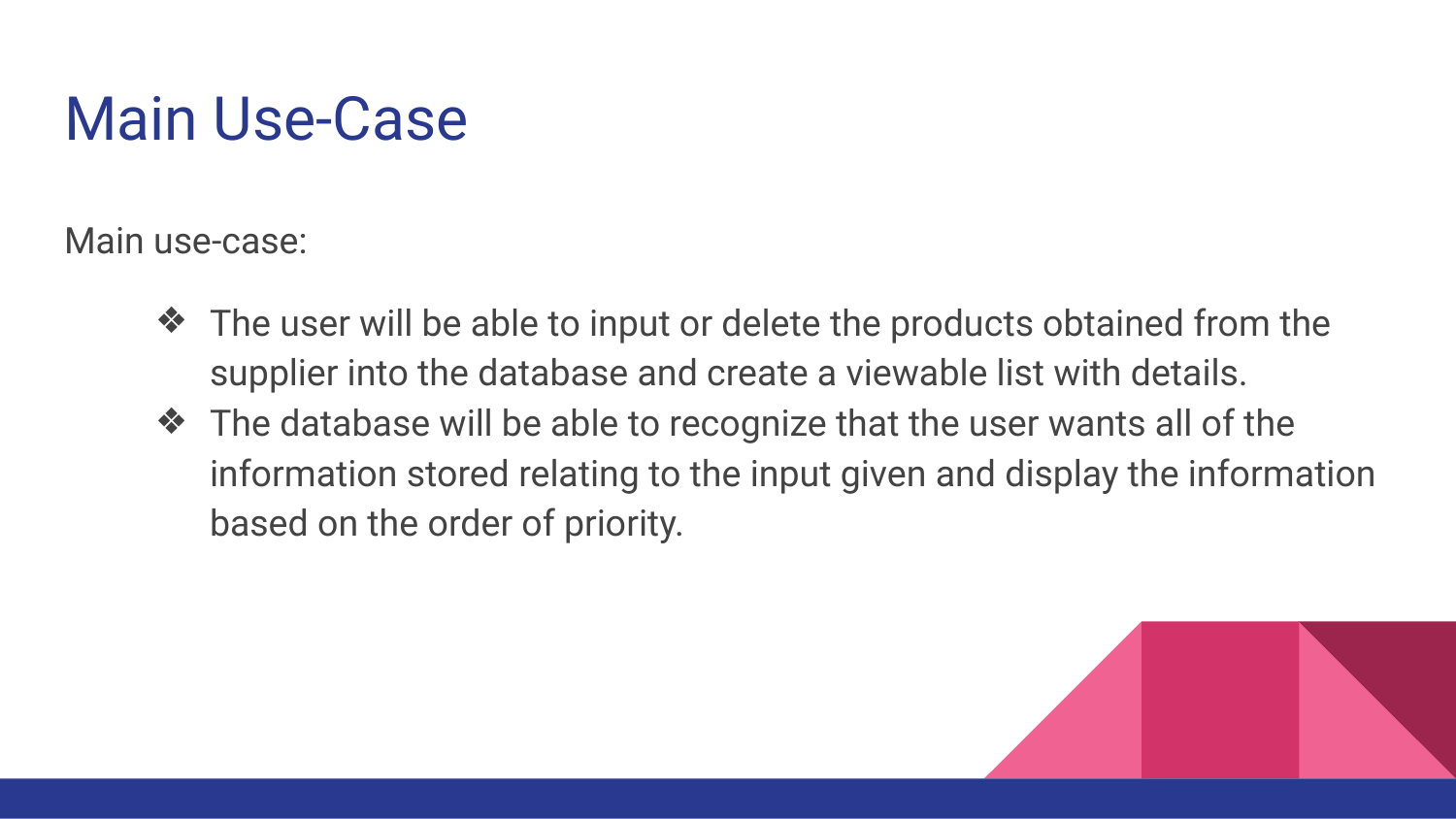

# Main Use-Case
Main use-case:
The user will be able to input or delete the products obtained from the supplier into the database and create a viewable list with details.
The database will be able to recognize that the user wants all of the information stored relating to the input given and display the information based on the order of priority.